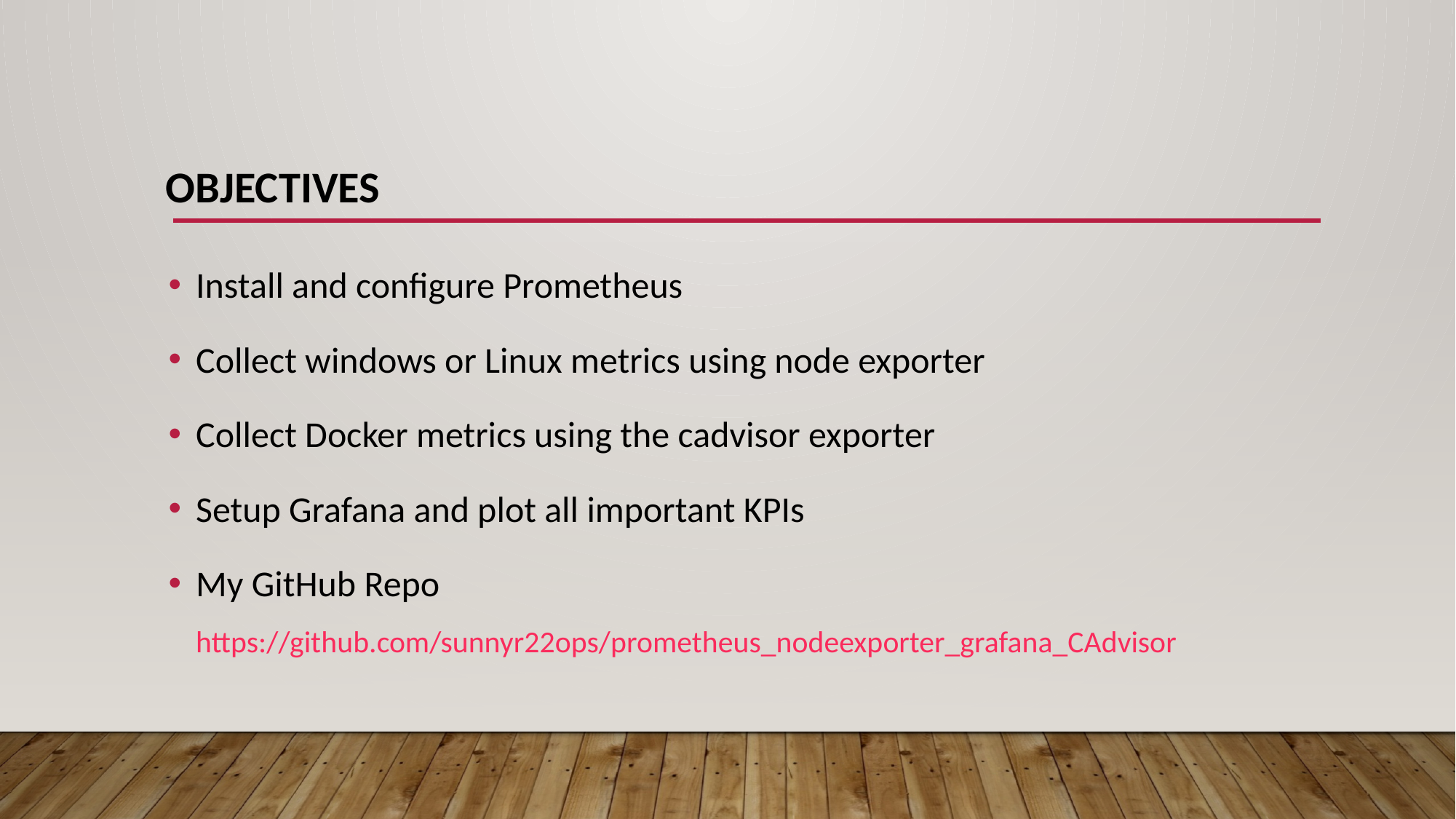

# Objectives
Install and configure Prometheus
Collect windows or Linux metrics using node exporter
Collect Docker metrics using the cadvisor exporter
Setup Grafana and plot all important KPIs
My GitHub Repo https://github.com/sunnyr22ops/prometheus_nodeexporter_grafana_CAdvisor